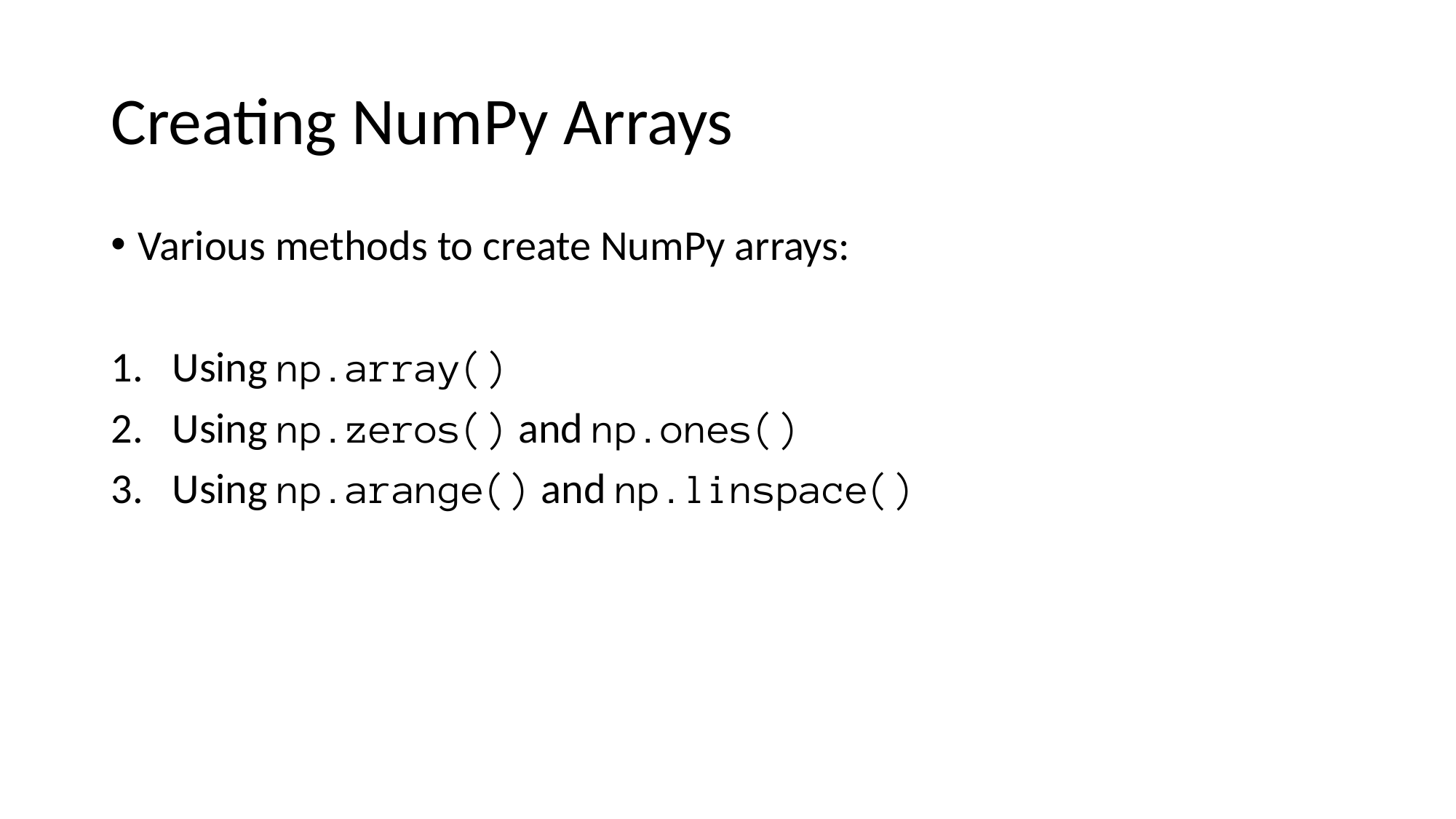

# Creating NumPy Arrays
Various methods to create NumPy arrays:

Using np.array()
Using np.zeros() and np.ones()
Using np.arange() and np.linspace()